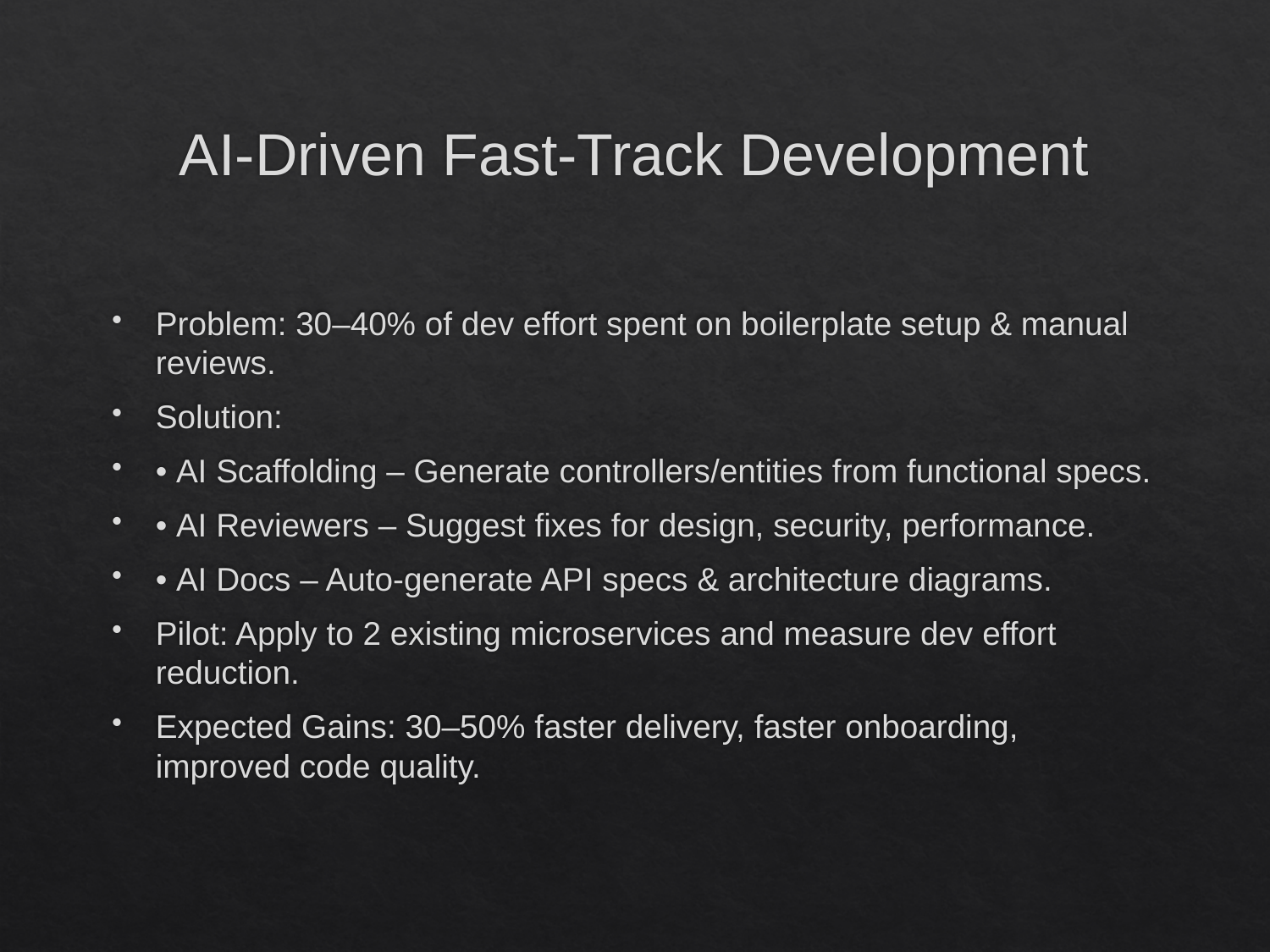

# AI-Driven Fast-Track Development

Problem: 30–40% of dev effort spent on boilerplate setup & manual reviews.
Solution:
• AI Scaffolding – Generate controllers/entities from functional specs.
• AI Reviewers – Suggest fixes for design, security, performance.
• AI Docs – Auto-generate API specs & architecture diagrams.
Pilot: Apply to 2 existing microservices and measure dev effort reduction.
Expected Gains: 30–50% faster delivery, faster onboarding, improved code quality.